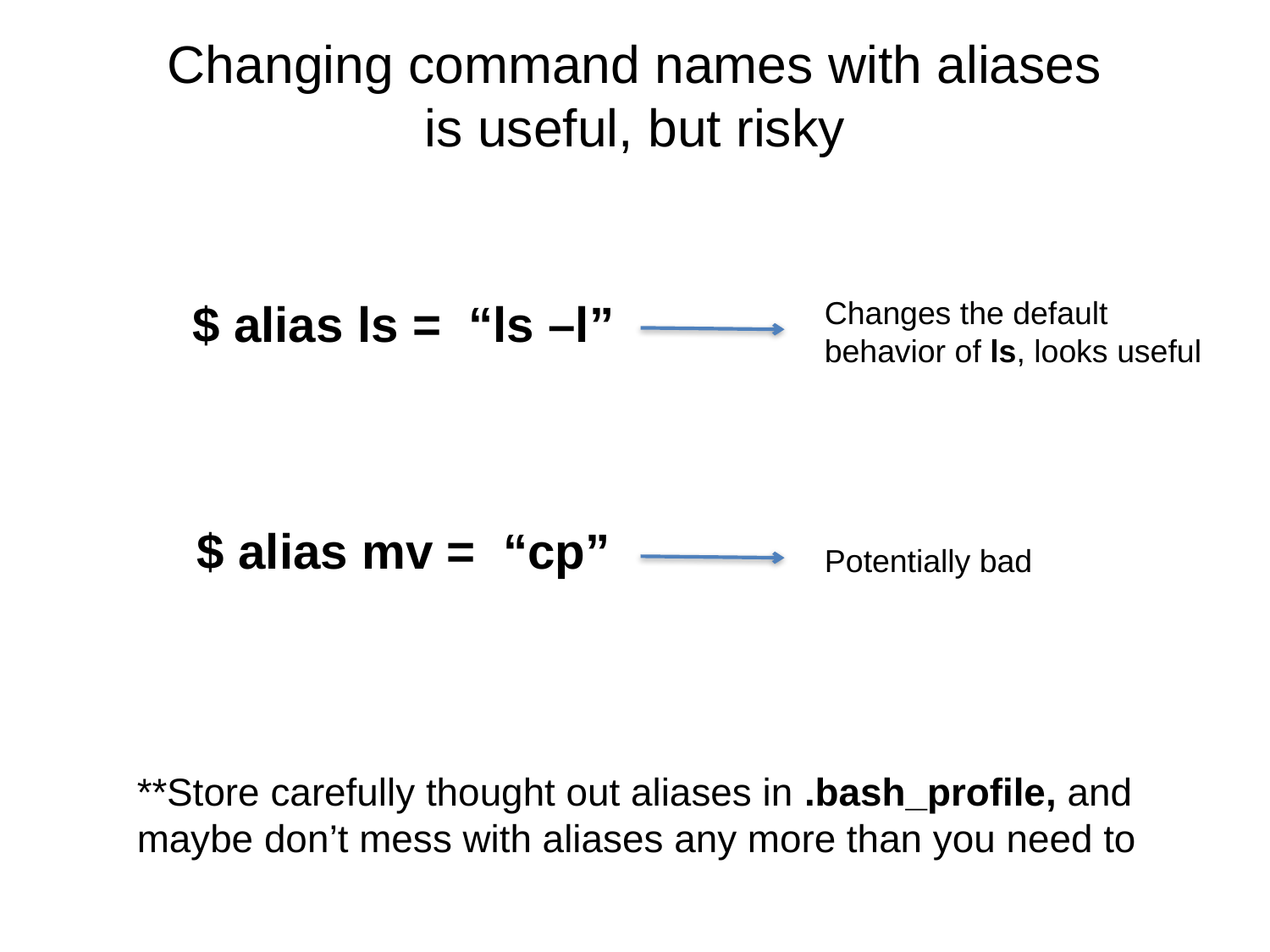

Changing command names with aliases is useful, but risky
$ alias ls =  “ls –l”
Changes the default behavior of ls, looks useful
$ alias mv =  “cp”
Potentially bad
**Store carefully thought out aliases in .bash_profile, and maybe don’t mess with aliases any more than you need to